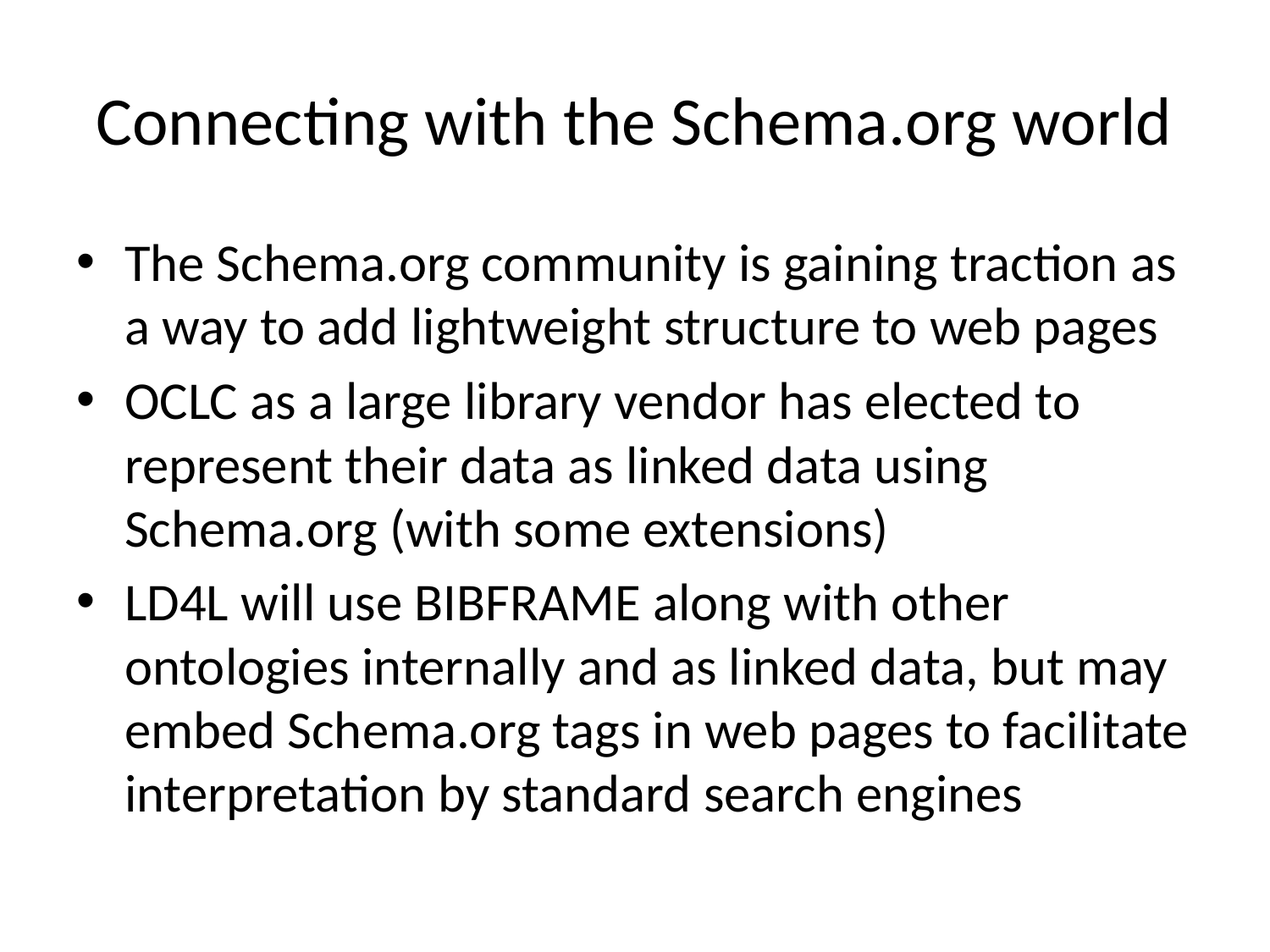

# Connecting with the Schema.org world
The Schema.org community is gaining traction as a way to add lightweight structure to web pages
OCLC as a large library vendor has elected to represent their data as linked data using Schema.org (with some extensions)
LD4L will use BIBFRAME along with other ontologies internally and as linked data, but may embed Schema.org tags in web pages to facilitate interpretation by standard search engines